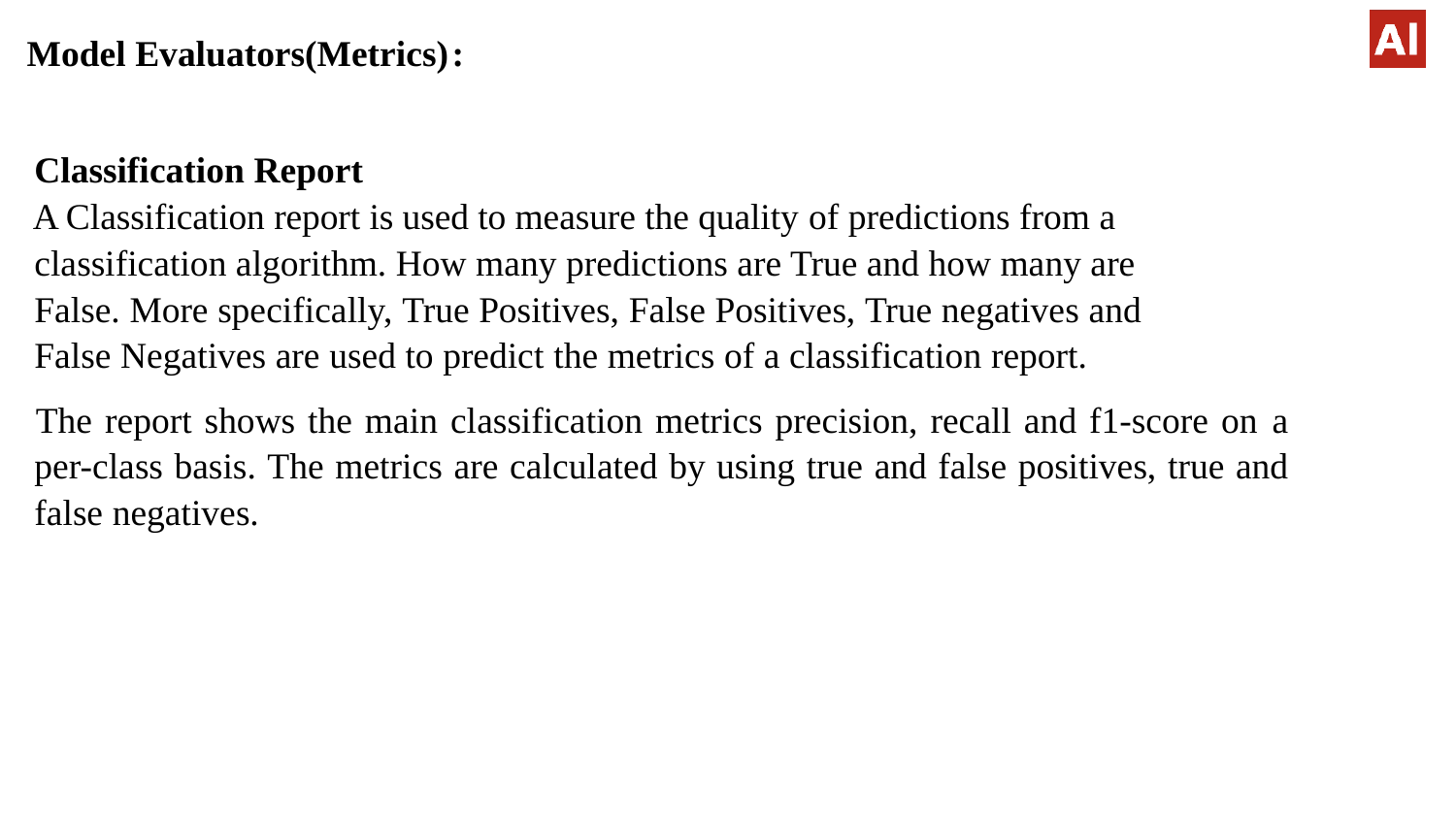

Model Evaluators(Metrics)  :
Classification Report
A Classification report is used to measure the quality of predictions from a classification algorithm. How many predictions are True and how many are False. More specifically, True Positives, False Positives, True negatives and False Negatives are used to predict the metrics of a classification report.
The report shows the main classification metrics precision, recall and f1-score on a per-class basis. The metrics are calculated by using true and false positives, true and false negatives.